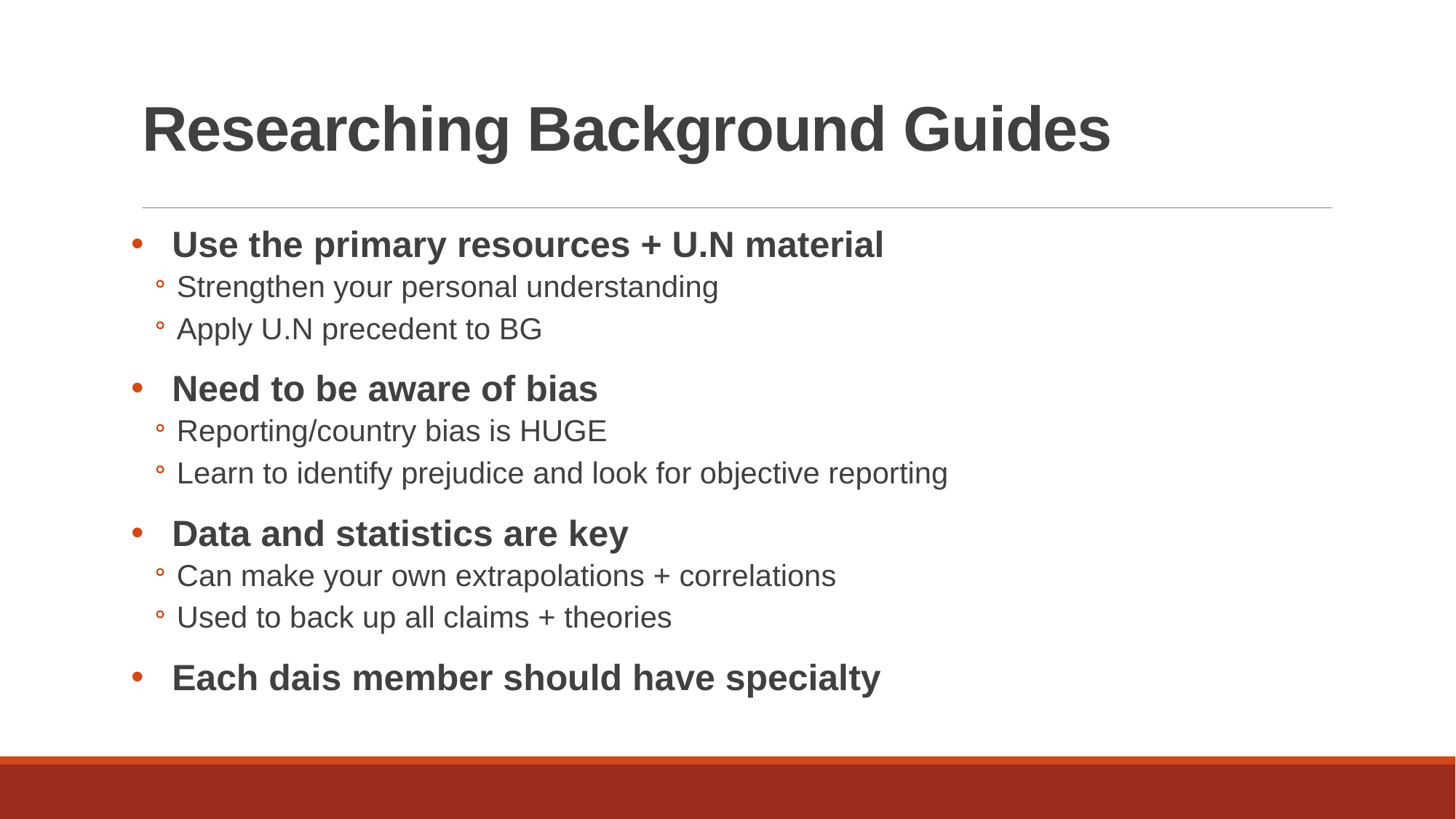

# Researching Background Guides
Use the primary resources + U.N material
Strengthen your personal understanding
Apply U.N precedent to BG
Need to be aware of bias
Reporting/country bias is HUGE
Learn to identify prejudice and look for objective reporting
Data and statistics are key
Can make your own extrapolations + correlations
Used to back up all claims + theories
Each dais member should have specialty